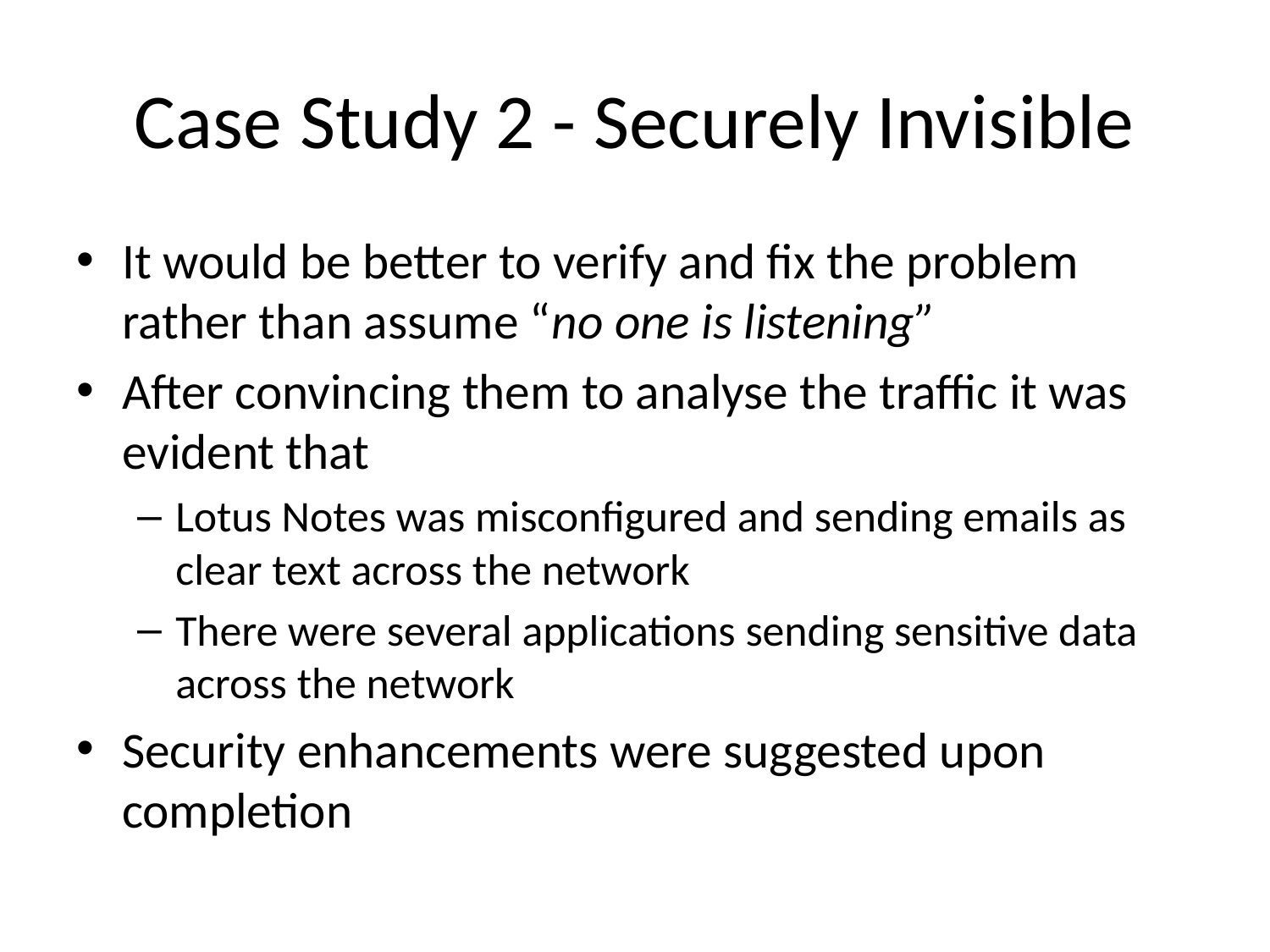

# Case Study 2 - Securely Invisible
It would be better to verify and fix the problem rather than assume “no one is listening”
After convincing them to analyse the traffic it was evident that
Lotus Notes was misconfigured and sending emails as clear text across the network
There were several applications sending sensitive data across the network
Security enhancements were suggested upon completion